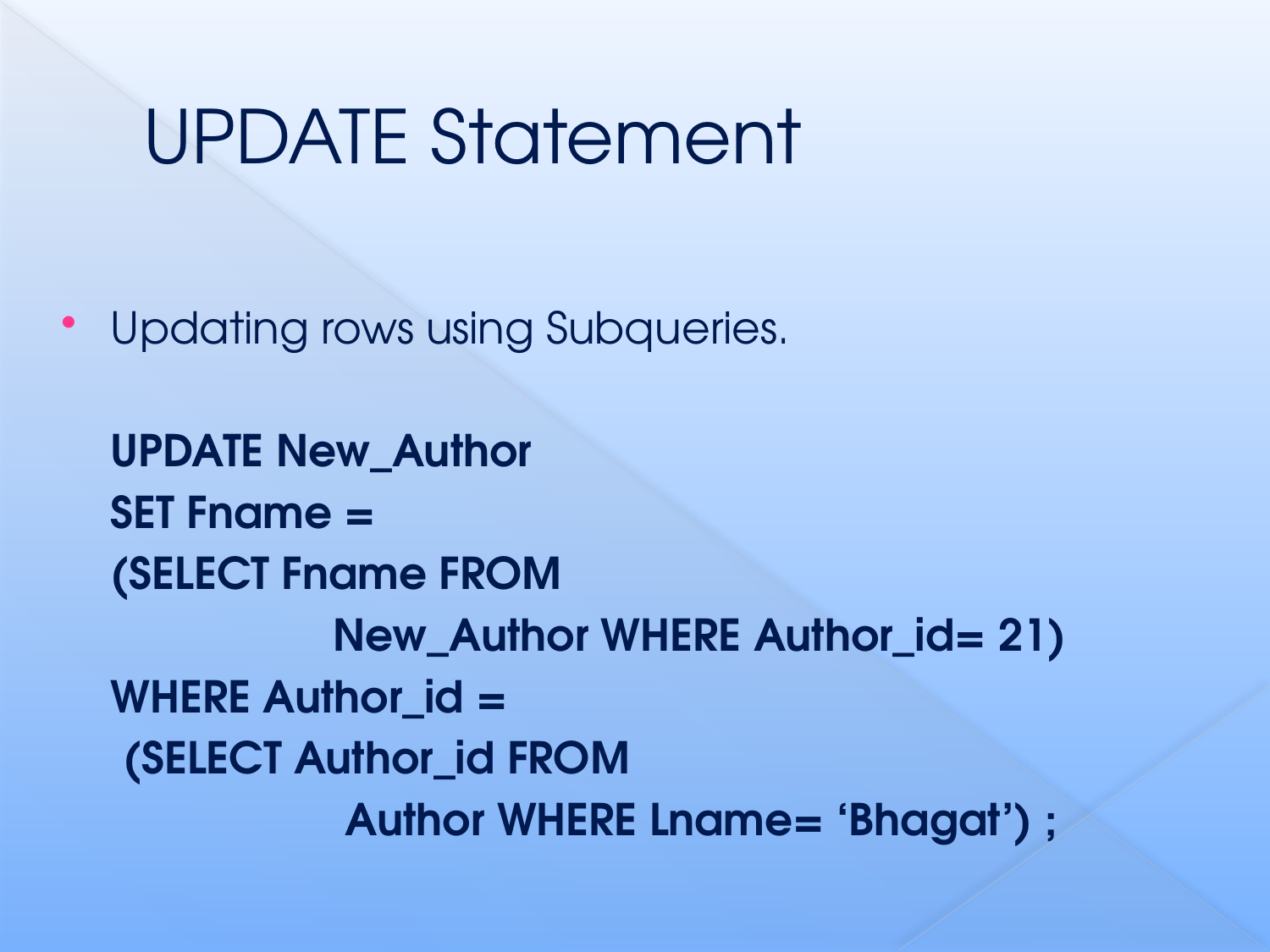

# UPDATE Statement
Updating rows using Subqueries.

	UPDATE New_Author
	SET Fname =
			(SELECT Fname FROM
                      New_Author WHERE Author_id= 21)
	WHERE Author_id =
			 (SELECT Author_id FROM
                       Author WHERE Lname= ‘Bhagat’) ;